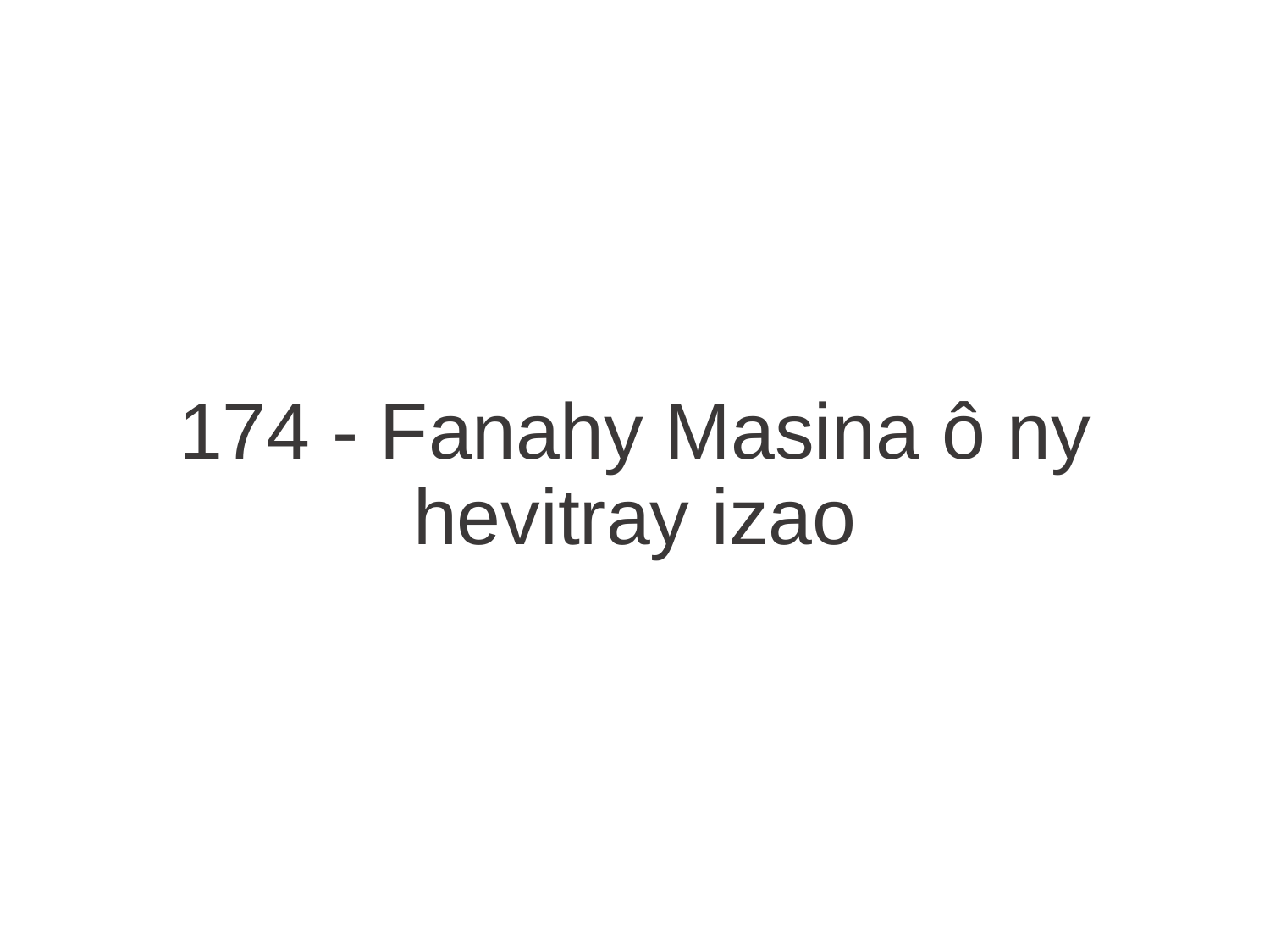

174 - Fanahy Masina ô ny hevitray izao